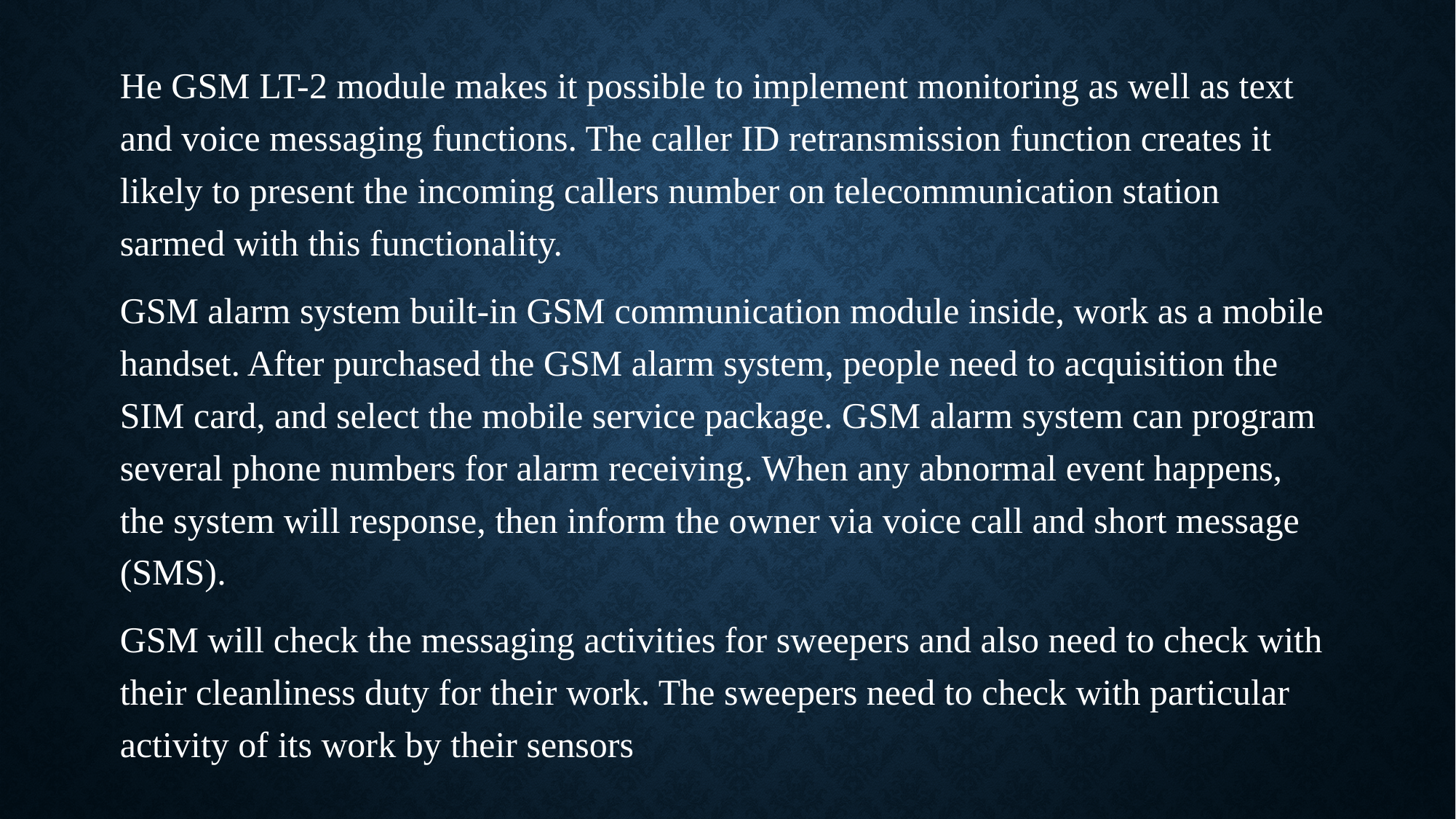

#
He GSM LT-2 module makes it possible to implement monitoring as well as text and voice messaging functions. The caller ID retransmission function creates it likely to present the incoming callers number on telecommunication station sarmed with this functionality.
GSM alarm system built-in GSM communication module inside, work as a mobile handset. After purchased the GSM alarm system, people need to acquisition the SIM card, and select the mobile service package. GSM alarm system can program several phone numbers for alarm receiving. When any abnormal event happens, the system will response, then inform the owner via voice call and short message (SMS).
GSM will check the messaging activities for sweepers and also need to check with their cleanliness duty for their work. The sweepers need to check with particular activity of its work by their sensors